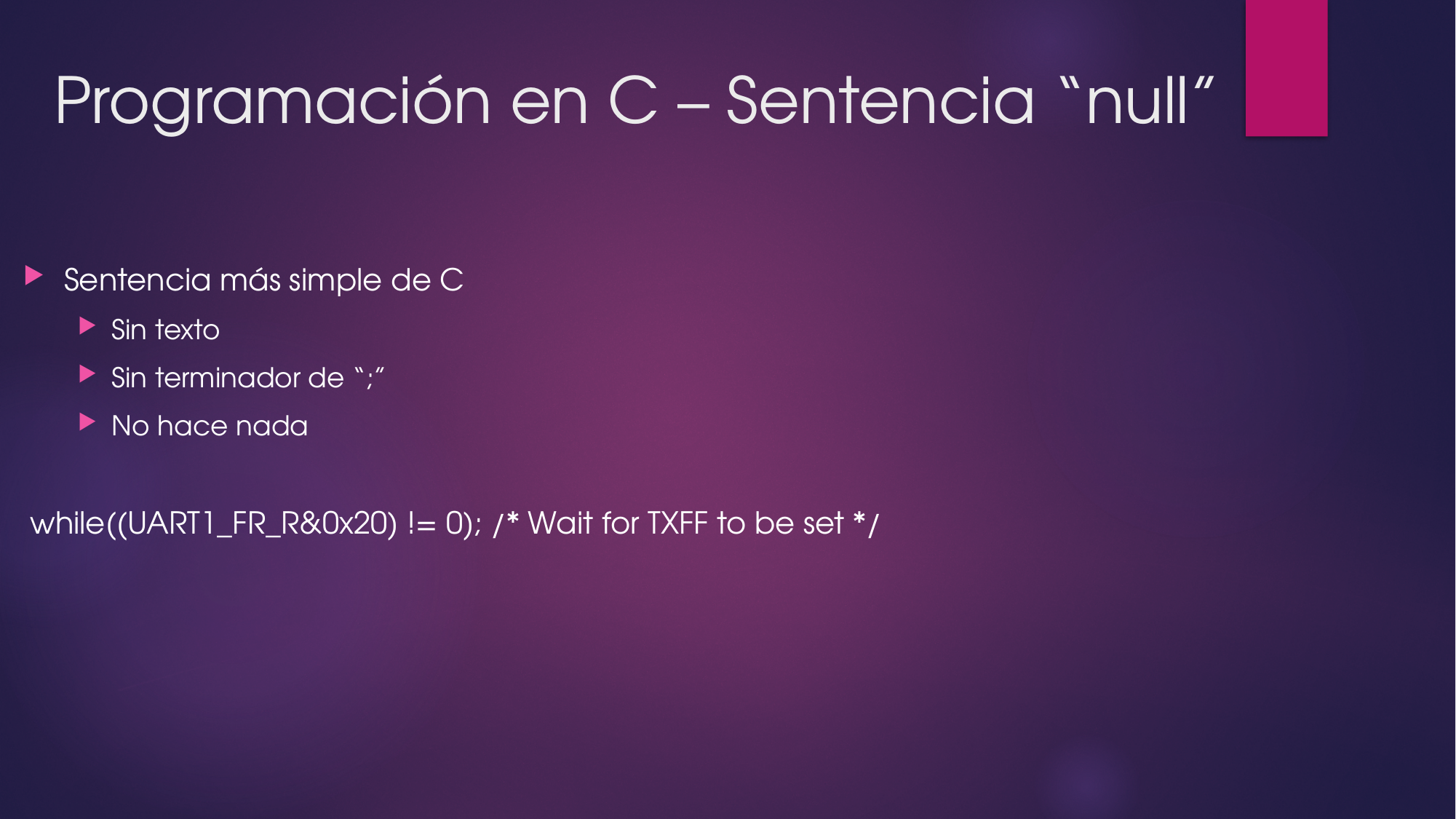

# Programación en C – Sentencia “null”
Sentencia más simple de C
Sin texto
Sin terminador de “;”
No hace nada

while((UART1_FR_R&0x20) != 0); /* Wait for TXFF to be set */